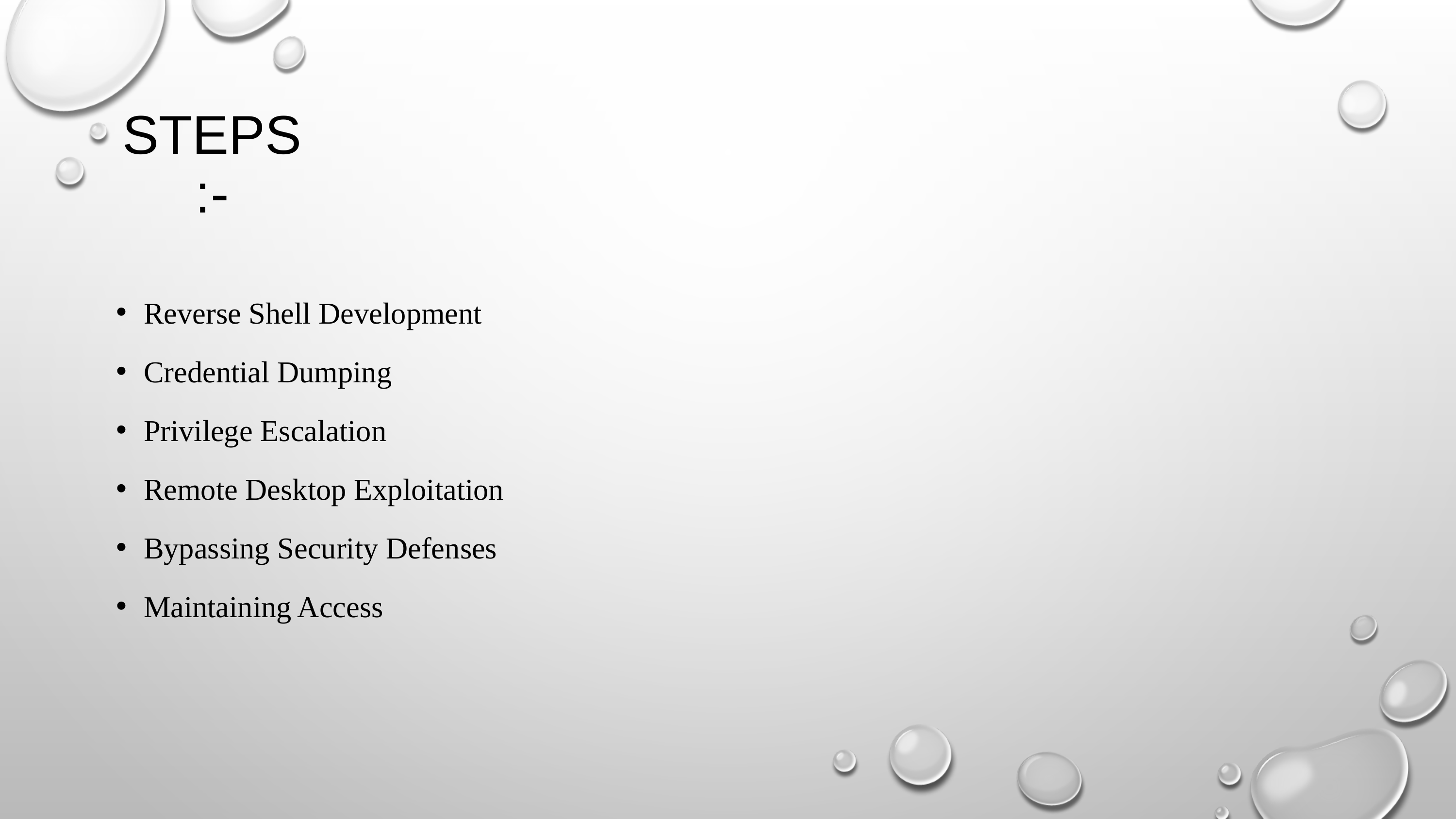

# Steps:-
Reverse Shell Development
Credential Dumping
Privilege Escalation
Remote Desktop Exploitation
Bypassing Security Defenses
Maintaining Access